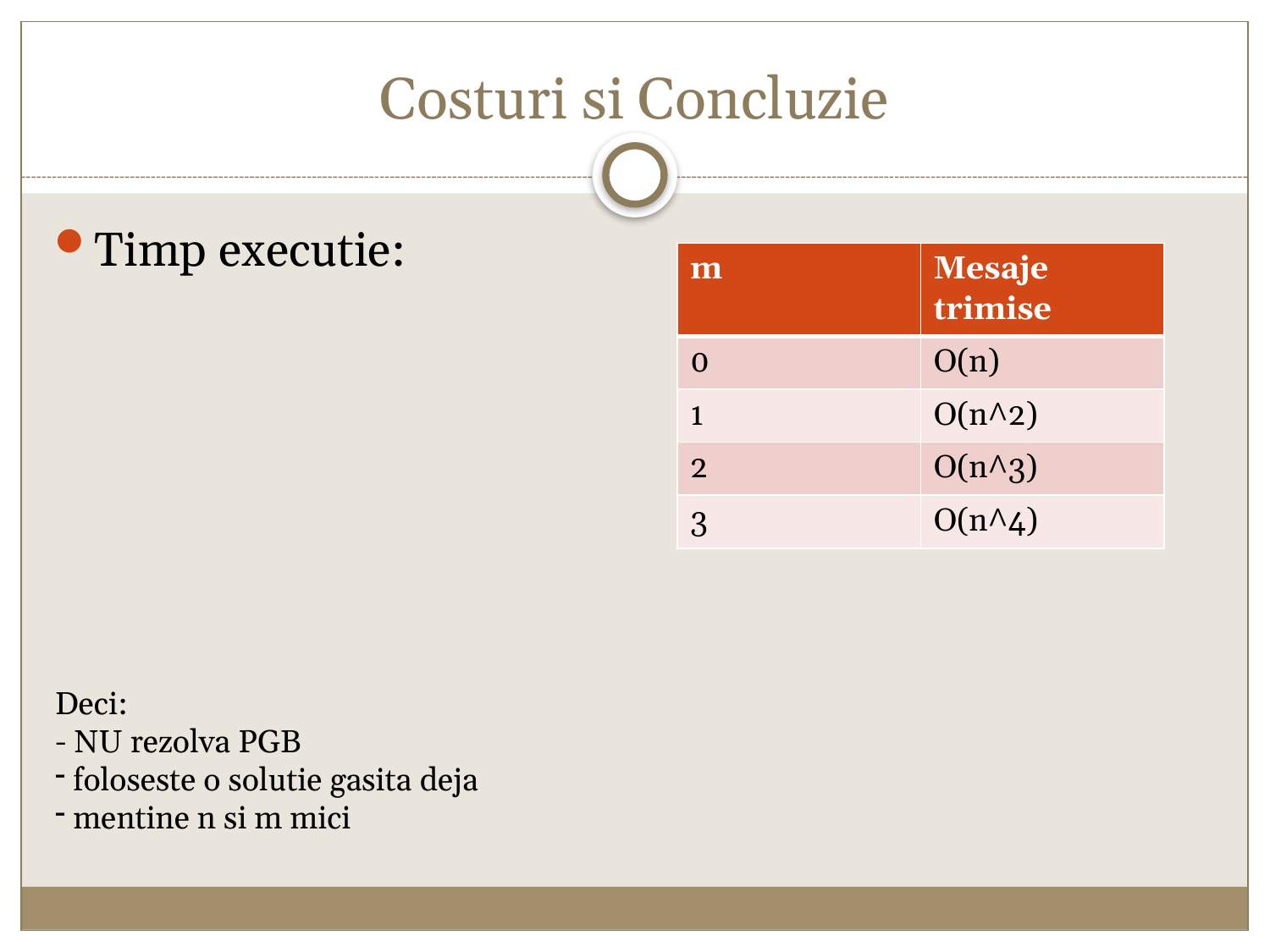

# Costuri si Concluzie
Timp executie:

| m | Mesaje trimise |
| --- | --- |
| 0 | O(n) |
| 1 | O(n^2) |
| 2 | O(n^3) |
| 3 | O(n^4) |
Deci:
- NU rezolva PGB
 foloseste o solutie gasita deja
 mentine n si m mici